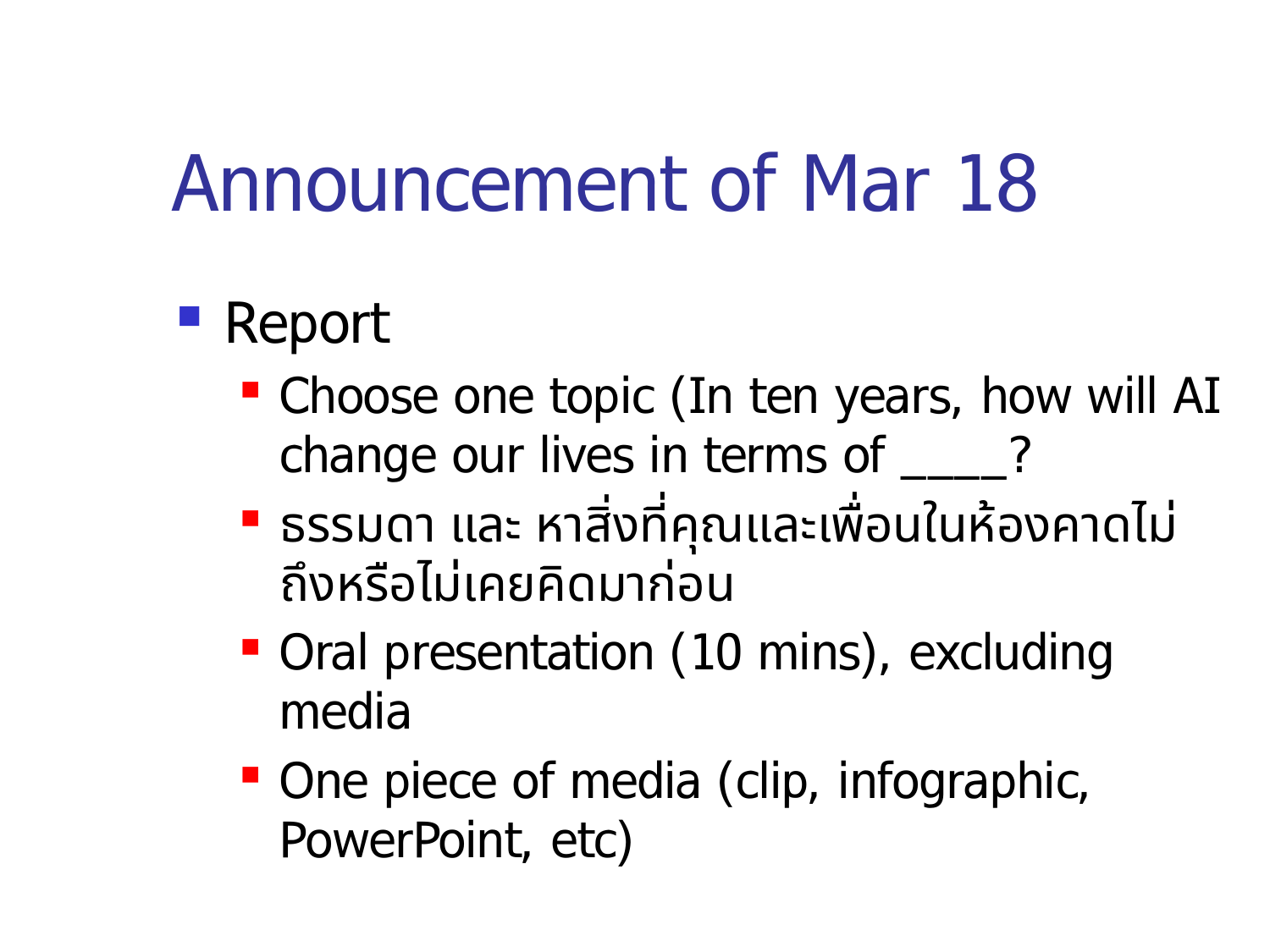

# Announcement of Mar 18
Report
Choose one topic (In ten years, how will AI change our lives in terms of ____?
ธรรมดา และ หาสิ่งที่คุณและเพื่อนในห้องคาดไม่ถึงหรือไม่เคยคิดมาก่อน
Oral presentation (10 mins), excluding media
One piece of media (clip, infographic, PowerPoint, etc)